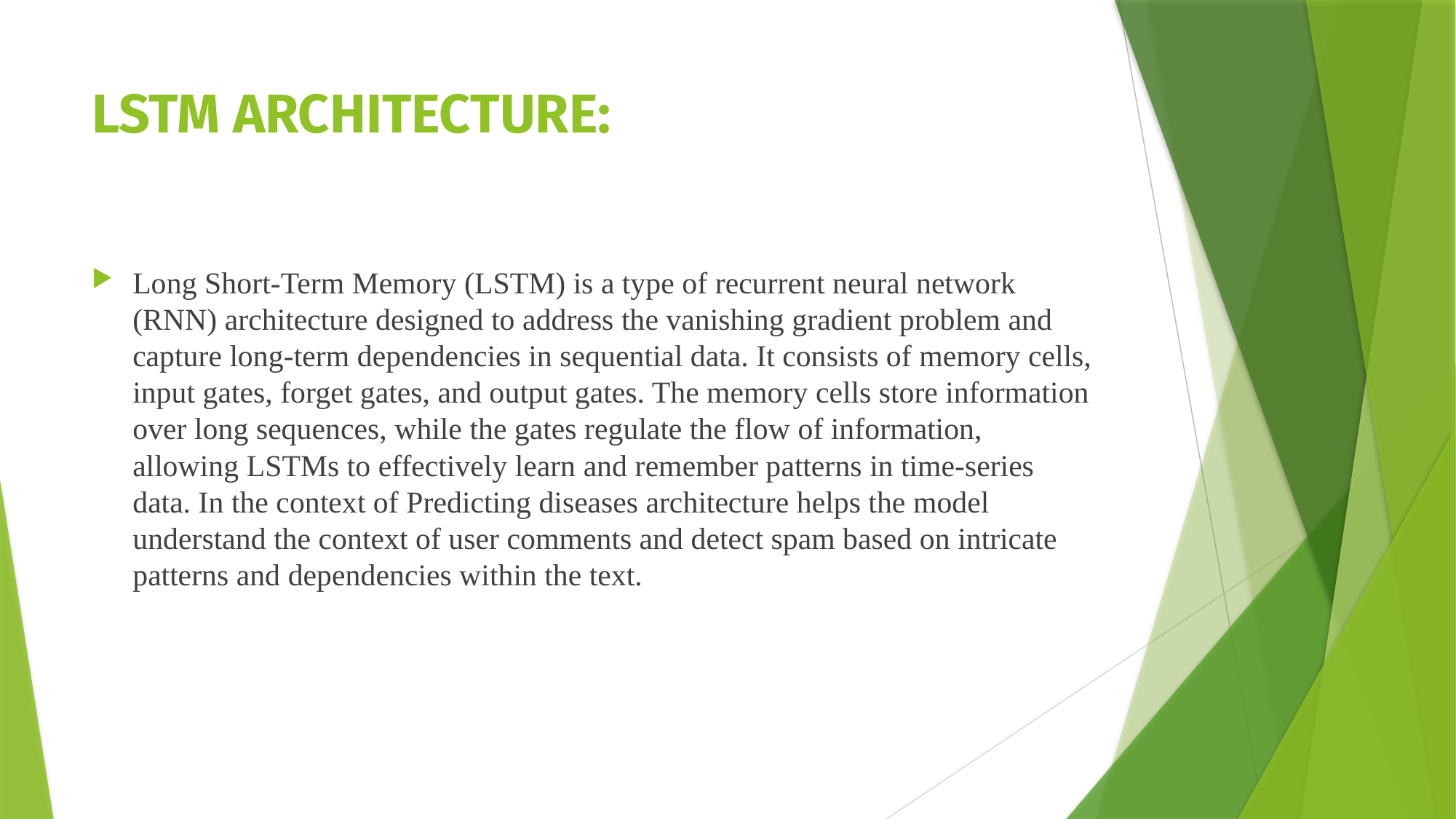

# LSTM ARCHITECTURE:
Long Short-Term Memory (LSTM) is a type of recurrent neural network (RNN) architecture designed to address the vanishing gradient problem and capture long-term dependencies in sequential data. It consists of memory cells, input gates, forget gates, and output gates. The memory cells store information over long sequences, while the gates regulate the flow of information, allowing LSTMs to effectively learn and remember patterns in time-series data. In the context of Predicting diseases architecture helps the model understand the context of user comments and detect spam based on intricate patterns and dependencies within the text.